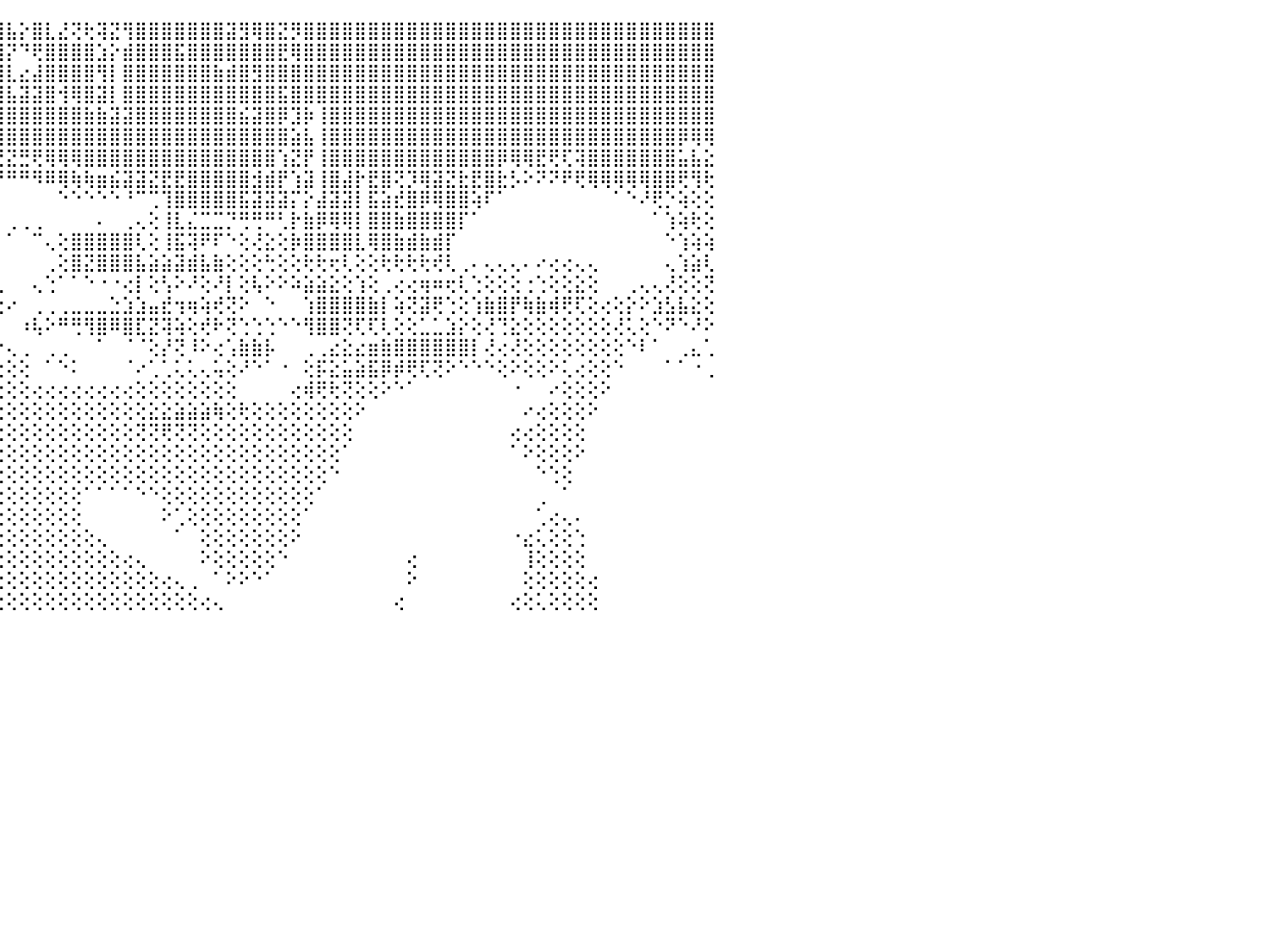

⠀⠀⠀⠀⠀⠀⠀⠀⠀⠀⠀⠀⠀⠀⠀⠀⠀⠀⠀⠀⠀⠀⢹⣿⣿⣧⣿⣿⡟⠿⢿⣿⣿⣿⣿⢸⣿⡇⣿⣿⢝⠟⢺⣿⣿⣧⡕⣿⣇⣜⢝⢗⢽⣝⢻⣿⣿⣿⣿⣿⣿⣿⣽⣻⢿⣿⣝⡻⣿⣿⣿⣿⣿⣿⣿⣿⣿⣿⣿⣿⣿⣿⣿⣿⣿⣿⣿⣿⣿⣿⣿⣿⣿⣿⣿⣿⣿⣿⣿⣿⠀
⠀⠀⠀⠀⠀⠀⠀⠀⠀⠀⠀⠀⠀⠀⠀⠀⠀⠀⠀⠀⠀⠀⠀⢻⡿⢻⣿⣿⣿⣿⣷⣧⣵⣝⣝⡟⢿⢧⣿⣿⢕⢔⢡⣿⣿⡝⠙⢟⣿⣿⣿⣿⣱⡕⣾⣿⣿⣿⣯⣿⣿⣿⣿⣿⣿⣿⣟⢿⣿⣿⣿⣿⣿⣿⣿⣿⣿⣿⣿⣿⣿⣿⣿⣿⣿⣿⣿⣿⣿⣿⣿⣿⣿⣿⣿⣿⣿⣿⣿⣿⠀
⠀⠀⠀⠀⠀⠀⠀⠀⠀⠀⠀⠀⠀⠀⠀⠀⠀⠀⠀⠀⠀⠀⠀⢱⣇⢕⢕⢝⣿⣿⣿⣿⣿⣿⣿⣿⣿⣷⣷⣽⣏⣟⡺⣿⣿⣇⣔⣼⣿⣿⣿⣿⢻⡇⣿⣿⣿⣿⣿⣿⣿⣷⣾⣿⣻⣿⣿⣿⣿⣿⣿⣿⣿⣿⣿⣿⣿⣿⣿⣿⣿⣿⣿⣿⣿⣿⣿⣿⣿⣿⣿⣿⣿⣿⣿⣿⣿⣿⣿⣿⠀
⠀⠀⠀⠀⠀⠀⠀⠀⠀⠀⠀⠀⠀⠀⠀⠀⠀⠀⠀⢄⢄⢔⣷⣾⡇⢇⢕⢱⣿⣿⣿⣿⣿⣿⣿⣿⣿⣿⣿⣿⣿⣿⣿⣿⣿⣧⣽⣽⣿⢺⢿⣿⣽⡇⣿⣿⣿⣿⣿⣿⣿⣿⣿⣿⣿⣿⣯⣿⣿⣿⣿⣿⣿⣿⣿⣿⣿⣿⣿⣿⣿⣿⣿⣿⣿⣿⣿⣿⣿⣿⣿⣿⣿⣿⣿⣿⣿⣿⣿⣿⠀
⠀⠀⠀⠀⠀⠀⠀⠀⠀⠀⠀⠀⠀⠀⠀⠀⠀⢀⢔⢕⢕⢕⢜⢟⢕⢕⢱⢸⢿⣿⡟⢿⣿⣿⣿⣿⣿⣿⣿⣿⣿⣿⣿⣿⣿⣿⣿⣿⣿⣿⣿⣷⣷⣽⣽⣿⣿⣿⣿⣿⣿⣿⣿⣮⣽⣿⡿⣹⡷⢸⣿⣿⣿⣿⣿⣿⣿⣿⣿⣿⣿⣿⣿⣿⣿⣿⣿⣿⣿⣿⣿⣿⣿⣿⣿⣿⣿⣿⣿⣿⠀
⠀⠀⠀⠀⠀⠀⠀⠀⠀⠀⠀⠀⠀⠀⠀⠀⠀⢕⢕⢕⢕⢕⢕⢕⢵⢕⢕⢕⣿⣷⣴⣵⣼⣝⣝⡟⢟⢻⠿⢿⣿⣿⣿⣿⣿⣿⣿⣿⣿⣿⣿⣿⣿⣿⣿⣿⣿⣿⣿⣿⣿⣿⣿⣿⣿⣿⣿⣵⣧⢸⣿⣿⣿⣿⣿⣿⣿⣿⣿⣿⣿⣿⣿⣿⣿⣿⣿⣿⣿⣿⣿⣿⣿⣿⣿⣿⣿⡿⢿⢿⠀
⠀⠀⠀⠀⠀⠀⠀⠀⠀⢄⢔⠔⢄⢀⠀⢄⢔⢔⢔⢔⢔⢔⢔⢔⢕⢔⢕⢕⣿⡏⠙⠛⠛⠟⠿⠿⢿⢿⣷⣷⣷⣵⣼⣭⣝⣝⣛⢟⢿⢿⢿⣿⣿⣿⣿⣿⣿⣿⣿⣿⣿⣿⣿⣿⣿⣿⢱⣝⡟⢸⣿⣿⣿⣿⣿⣿⣿⣿⣿⣿⣿⣿⣿⡿⢿⢿⣟⢟⢏⢽⣿⣿⣿⣿⣿⣿⣿⣥⣧⣕⠀
⠀⠀⠀⠀⠀⠀⠀⠀⢕⢕⢔⠄⢕⢕⢕⢕⢕⢕⢕⢕⢕⢕⢕⢻⡇⢕⢱⢕⢼⡇⠀⠀⠀⠀⠀⠀⠀⠀⠀⠀⠁⠉⠉⠙⠙⠛⠛⠻⠿⢿⢷⢷⣶⣮⣽⣽⣝⣟⣟⣿⣿⣿⣿⣿⣺⣾⡟⢱⣽⢸⣿⣼⡗⣟⣿⢝⡹⢿⣽⣝⣗⣟⣿⣗⡣⠕⠝⠝⠟⢟⢿⢿⢿⢿⢿⣿⣿⢟⢻⢗⠀
⠀⠀⠀⠀⠀⠀⠀⠀⠕⢕⢕⢔⢅⢕⢕⢕⢕⢕⢕⢕⢕⢕⢕⢕⢇⢕⢕⡇⡇⢀⢀⠀⠀⠀⠀⠀⠀⠀⠀⠀⠀⠀⠀⠀⠀⠀⠀⠀⠀⠑⠑⠑⠑⠑⠘⠉⢉⢹⣿⣿⣿⣿⣿⣯⣽⣽⣽⡍⡕⣼⣽⣽⡇⣯⣵⣞⣿⡿⢿⣿⣿⢵⠏⠁⠀⠀⠀⠀⠀⠀⠀⠀⠁⠑⠜⢟⡑⢵⢕⢕⠀
⠀⠀⠀⠀⠀⠀⠀⠀⢅⢕⢕⢕⢕⢕⢕⢕⢕⢕⢕⢕⢕⢕⢕⢕⢘⢿⢕⢱⢗⠿⢇⠑⢕⢝⢕⠕⠐⠀⠔⢔⠀⢀⠀⠀⠀⢀⢀⢀⠀⠀⠀⠀⠄⠀⢀⢄⢕⢸⣇⣌⣉⣉⡙⢛⢛⠛⢃⡗⣷⡿⢿⢿⡇⣿⣿⣷⣿⣿⣿⣿⡏⠁⠀⠀⠀⠀⠀⠀⠀⠀⠀⠀⠀⠀⠀⠁⢱⢵⢗⢕⠀
⠀⠀⠀⠀⠀⠀⠀⢀⢕⢕⢕⢕⢕⢕⢕⢕⢕⢕⢕⢕⢕⢕⢕⢕⢕⢱⢕⢗⢗⢄⢔⢀⢕⢔⢔⢄⢄⢄⠀⠀⠄⠄⠄⢄⠀⠁⠀⠉⢄⢕⣿⣿⣿⣿⣿⢇⢕⢸⣯⢽⠟⠏⠑⢕⢜⣕⢕⡷⣿⣿⣿⣿⣇⢿⣿⣷⣾⣷⣾⡏⠀⠀⠀⠀⠀⠀⠀⠀⠀⠀⠀⠀⠀⠀⠀⠀⠑⢱⢵⢵⠀
⠀⠀⠀⢀⠀⢀⢔⢕⢕⢕⢕⢕⢕⢕⢕⢕⠕⢕⢕⢕⢕⢕⢕⢕⢕⠀⢕⢕⢕⠀⢕⢔⢕⠅⠁⠁⠁⢕⠀⠀⢄⠀⠀⢕⠀⠀⠀⠀⢀⢕⣿⣝⣿⣿⣿⣧⣵⣵⣽⣾⣧⣷⢕⢕⢕⢓⢕⢕⢗⢗⢖⢇⢕⢕⢗⢗⢗⢗⢞⢇⢀⠄⢄⢄⢄⠄⠔⢔⢔⢄⢄⠀⠀⠀⠀⠀⢄⢱⣵⢇⠀
⠀⠀⢔⢕⢕⢕⢕⢕⢕⢕⢕⢕⢕⢕⢕⢕⠀⠀⠀⠁⠕⠕⢕⢕⠕⠀⠀⢕⢕⠀⢕⢕⢕⠀⠀⠀⠀⢁⠀⠀⢕⢄⢀⢕⢀⠀⠀⢄⢑⠁⠁⠑⠐⠐⢔⡇⢕⢣⠕⠜⢕⠜⡇⢕⢧⠕⠕⠵⣵⣵⣕⢕⢱⢕⢀⢔⢔⢶⠶⢖⢇⢑⢕⢕⢕⢐⢑⢕⢕⣕⢕⠀⠀⢀⢄⢄⢜⢕⢕⢝⠀
⠀⢄⣼⣷⣧⣵⣶⡕⢕⢕⢕⢕⢕⢕⢕⢕⢕⢔⢄⢔⢕⢕⢕⢕⢄⢔⢆⢱⢕⢄⡕⢕⠕⢕⢕⠑⢕⢅⡀⠀⢕⢱⡔⢔⢔⠔⠀⢀⢀⢀⣀⣀⣀⣑⣱⣱⣤⣞⢲⢶⢵⢞⢝⠕⠀⠑⠀⠀⢱⣿⣿⣿⣿⣷⡇⢵⢝⣽⢟⢑⢕⢱⣷⣿⡟⢷⣷⢾⢟⢏⢕⢔⢕⡕⠕⣱⣣⣧⣕⢕⠀
⢔⠜⠟⠟⠿⢿⣿⠟⢕⢕⢕⢕⢕⢕⢕⢕⢕⢕⢕⢕⢕⢕⢕⠕⠑⢕⠔⢸⡕⠘⠑⠑⢀⠑⠀⠀⠁⢀⢀⠀⠁⠑⠑⢱⠁⠀⠰⢧⠕⠛⢛⢻⣿⠿⣿⣏⣝⢽⢵⢕⢞⠗⢝⢑⢑⢑⠑⠑⢻⣿⣿⢝⢏⢏⢇⢕⢕⣁⣁⣱⡕⢕⢜⢙⣕⢕⢕⢕⢕⢕⢕⢕⢜⢅⢕⠑⠝⠑⠜⠕⠀
⠀⠀⠀⠀⠀⠀⠀⠁⠕⢕⢕⢕⢕⢕⢕⢕⢕⢕⢕⢕⢕⢕⢀⠀⢄⠀⠀⢸⢇⠔⠔⢡⢅⠴⠀⠀⠀⠀⢄⢄⠀⠐⠑⠱⡔⢄⢀⠀⢀⢀⠀⠀⠁⠀⠈⠈⢕⡜⢝⠸⠕⢔⢡⣷⣷⡧⠀⠀⢀⢀⣔⣕⣔⣶⣷⣿⣿⣿⣿⣿⣿⡇⢜⢔⢜⢕⢕⢕⢕⢕⢕⢕⢕⠑⠇⠁⠀⢀⣄⢁⠀
⠀⠀⠀⠀⠀⠀⠀⠀⠀⠀⠁⠑⠕⢕⢕⢕⢕⠅⠑⠕⠕⢕⢕⢀⠀⠓⢦⡕⢇⢀⠀⠀⠐⢀⢀⢀⢀⢀⢀⢄⢄⢀⢀⢀⢕⢕⢕⠀⠁⠑⠅⠀⠀⠀⠈⠔⢁⢁⢅⢅⢄⢥⢕⠜⠑⠁⠐⠀⢕⡯⣕⣥⣵⣯⡿⡾⢟⢏⢝⠕⠑⠑⠑⢕⠕⢕⢕⠕⢅⢔⢕⢕⠑⠀⠀⠀⠁⠁⠐⢀⠀
⠀⠀⠀⠀⠀⠀⠀⠀⠀⠀⠀⠀⠀⠁⠙⢿⡞⢿⢧⡕⢐⠁⠁⠁⠀⢄⢕⢕⢟⢇⢕⢔⣕⣕⢱⢵⢵⢶⣿⡿⢿⢷⢝⢕⢕⢕⢕⢔⢔⢔⢔⢔⢔⢔⢔⢕⢕⢕⢕⢕⢕⢕⢕⠀⠀⠀⠀⢔⢾⢟⢗⢝⢕⢕⠕⠑⠁⠀⠀⠀⠀⠀⠀⠀⠐⠀⠀⠔⢕⢕⢕⠕⠀⠀⠀⠀⠀⠀⠀⠀⠀
⠀⠀⠀⠀⠀⠀⠀⠀⠀⠀⠀⠀⠀⠀⠀⠀⠑⠒⠂⠈⠉⢁⢁⢅⢅⢄⢕⢕⢑⢕⢘⣻⢟⢟⢝⢝⢝⢕⢕⢕⢕⢕⢕⢕⢕⢕⢕⢕⢕⢕⢕⢕⢕⢕⢕⢕⣕⣕⣵⣵⣵⢷⢕⢗⢕⢕⢕⢕⢕⢕⢕⢕⠕⠀⠀⠀⠀⠀⠀⠀⠀⠀⠀⠀⠀⠔⢔⢕⢕⢕⠕⠀⠀⠀⠀⠀⠀⠀⠀⠀⠀
⠀⠀⠀⠀⠀⠀⠀⠀⠀⠀⠀⠀⠀⠀⠀⠀⠀⠀⢄⢕⢕⢕⢕⢕⢕⢕⢕⢕⢜⢕⢕⢕⢕⢕⢕⢕⢕⢕⢕⢕⢕⢕⢕⢕⢕⢕⢕⢕⢕⢕⢕⢕⢕⢕⢕⢝⢝⢟⢝⢝⢕⢕⢕⢕⢕⢕⢕⢕⢕⢕⢕⢕⠀⠀⠀⠀⠀⠀⠀⠀⠀⠀⠀⠀⢔⢔⢕⢕⢕⢕⠀⠀⠀⠀⠀⠀⠀⠀⠀⠀⠀
⠀⠀⠀⠀⠀⠀⠀⠀⠀⠀⠀⠀⠀⠀⠀⠀⠀⠀⢕⢕⢕⢕⢕⢕⢕⢕⢕⢕⢕⢕⢕⢕⢕⢕⢕⢕⢕⢕⢕⢕⢕⢕⢕⢕⢕⢕⢕⢕⢕⢕⢕⢕⢕⢕⢕⢕⢕⢕⢕⢕⢕⢕⢕⢕⢕⢕⢕⢕⢕⢕⢕⠁⠀⠀⠀⠀⠀⠀⠀⠀⠀⠀⠀⠀⠁⠕⢕⢕⢕⠕⠀⠀⠀⠀⠀⠀⠀⠀⠀⠀⠀
⠀⠀⠀⠀⠀⠀⠀⠀⠀⠀⠀⠀⠀⠀⠀⠀⠀⠀⢕⢕⢕⢕⢕⢕⢕⢕⢕⢕⢕⢕⢕⢕⢕⢕⢕⢕⢕⢕⢕⢕⢕⢕⢕⢕⢕⢕⢕⢕⢕⢕⢕⢕⢕⢕⢕⢕⢕⢕⢕⢕⢕⢕⢕⢕⢕⢕⢕⢕⢕⢕⠑⠀⠀⠀⠀⠀⠀⠀⠀⠀⠀⠀⠀⠀⠀⠀⠑⢑⢕⠀⠀⠀⠀⠀⠀⠀⠀⠀⠀⠀⠀
⠀⠀⠀⠀⠀⠀⠀⠀⠀⠀⠀⠀⠀⠀⠀⠀⠀⠀⠑⢕⢕⢕⢕⢕⢕⢕⢕⢕⢕⢕⣕⣵⣵⡕⢕⢕⢕⢕⢕⢕⢕⢕⢕⢕⢕⢕⢕⢕⢕⢕⢕⠁⠁⠁⠁⠑⠑⢕⢕⢕⢕⢕⢕⢕⢕⢕⢕⢕⢕⠁⠀⠀⠀⠀⠀⠀⠀⠀⠀⠀⠀⠀⠀⠀⠀⠀⢀⠀⠁⠀⠀⠀⠀⠀⠀⠀⠀⠀⠀⠀⠀
⠀⠀⠀⠀⠀⠀⠀⠀⠀⠀⠀⠀⠀⠀⠀⠀⠀⠀⠀⢕⢕⢕⢕⢕⢕⢕⢕⢕⠔⢝⢝⢝⣝⣵⢕⢕⢕⢕⢕⢕⢕⢕⢕⢕⢕⢕⢕⢕⢕⢕⢕⠀⠀⠀⠀⠀⠀⠕⢁⢕⢕⢕⢕⢕⢕⢕⢕⢕⠁⠀⠀⠀⠀⠀⠀⠀⠀⠀⠀⠀⠀⠀⠀⠀⠀⠀⢁⢔⢄⠄⠀⠀⠀⠀⠀⠀⠀⠀⠀⠀⠀
⠀⠀⠀⠀⠀⠀⠀⠀⠀⠀⠀⠀⠀⠀⠀⠀⠀⠀⠀⠀⢕⢕⢕⢕⢕⢕⢕⠑⠀⢕⢕⢕⢕⢕⢕⢕⢕⢕⢕⢕⢕⢕⢕⢕⢕⢕⢕⢕⢕⢕⢕⢕⢄⠀⠀⠀⠀⠀⠁⠀⢕⢕⢕⢕⢕⢕⢕⠕⠀⠀⠀⠀⠀⠀⠀⠀⠀⠀⠀⠀⠀⠀⠀⠀⠐⣔⢅⢕⢕⢑⠀⠀⠀⠀⠀⠀⠀⠀⠀⠀⠀
⠀⠀⠀⠀⠀⠀⠀⠀⠀⠀⠀⠀⠀⠀⠀⠀⠀⠀⠀⠀⠁⢕⢕⢕⢕⢕⢄⠀⢄⢕⢕⢕⢕⢕⢕⢕⢕⢕⢕⢕⢕⢕⢕⢕⢕⢕⢕⢕⢕⢕⢕⢕⢕⢕⢔⢄⠀⠀⠀⠀⠕⢕⢕⢕⢕⢕⠑⠀⠀⠀⠀⠀⠀⠀⠀⠀⢔⠀⠀⠀⠀⠀⠀⠀⠀⢸⢕⢕⢕⢕⠀⠀⠀⠀⠀⠀⠀⠀⠀⠀⠀
⠀⠀⠀⠀⠀⠀⠀⠀⠀⠀⠀⠀⠀⠀⠀⠀⠀⠀⠀⠀⠀⠕⢕⢕⢕⢕⢕⢀⢄⢅⢕⢕⢕⢕⢕⢕⢕⢕⢕⢕⢕⢕⢕⢕⢕⢕⢕⢕⢕⢕⢕⢕⢕⢕⢕⢕⢕⢔⢄⢀⠀⠁⠕⠕⠑⠁⠀⠀⠀⠀⠀⠀⠀⠀⠀⠀⠕⠀⠀⠀⠀⠀⠀⠀⠀⢕⢕⢕⢕⢕⢔⠀⠀⠀⠀⠀⠀⠀⠀⠀⠀
⠀⠀⠀⠀⠀⠀⠀⠀⠀⠀⠀⠀⠀⠀⠀⠀⠀⠀⠀⠀⠀⠀⢕⢕⢕⢕⢕⢕⢕⢕⢕⢕⢕⢕⢕⢕⢕⢕⢕⢕⢕⢕⢕⢕⢕⢕⢕⢕⢕⢕⢕⢕⢕⢕⢕⢕⢕⢕⢕⢕⢔⢄⠀⠀⠀⠀⠀⠀⠀⠀⠀⠀⠀⠀⠀⢔⠀⠀⠀⠀⠀⠀⠀⠀⢔⢕⢅⢕⢕⢕⢕⠀⠀⠀⠀⠀⠀⠀⠀⠀⠀
⠀⠀⠀⠀⠀⠀⠀⠀⠀⠀⠀⠀⠀⠀⠀⠀⠀⠀⠀⠀⠀⠀⠀⠀⠀⠀⠀⠀⠀⠀⠀⠀⠀⠀⠀⠀⠀⠀⠀⠀⠀⠀⠀⠀⠀⠀⠀⠀⠀⠀⠀⠀⠀⠀⠀⠀⠀⠀⠀⠀⠀⠀⠀⠀⠀⠀⠀⠀⠀⠀⠀⠀⠀⠀⠀⠀⠀⠀⠀⠀⠀⠀⠀⠀⠀⠀⠀⠀⠀⠀⠀⠀⠀⠀⠀⠀⠀⠀⠀⠀⠀